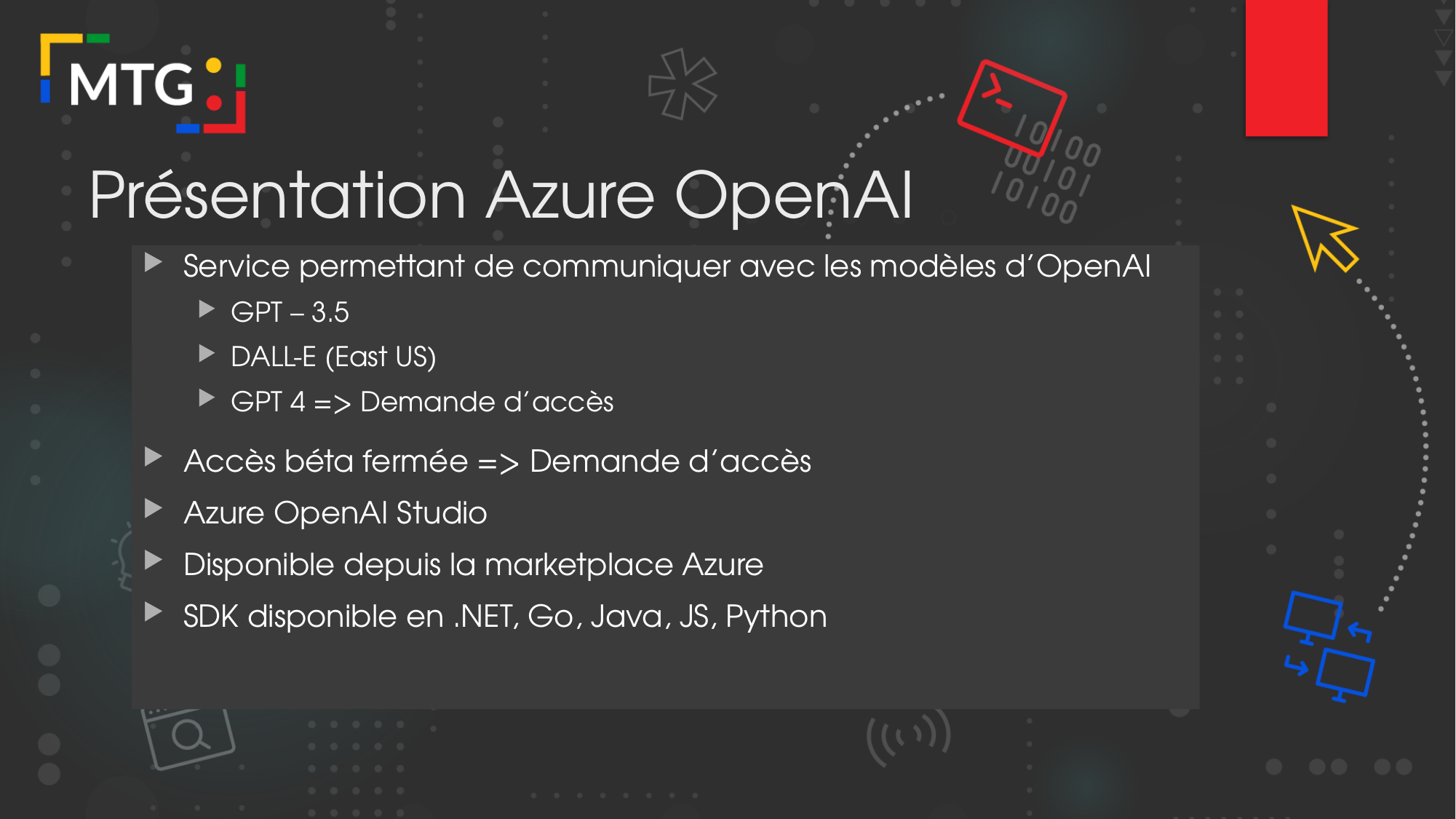

# Présentation Azure OpenAI
Service permettant de communiquer avec les modèles d’OpenAI
GPT – 3.5
DALL-E (East US)
GPT 4 => Demande d’accès

Accès béta fermée => Demande d’accès
Azure OpenAI Studio
Disponible depuis la marketplace Azure
SDK disponible en .NET, Go, Java, JS, Python